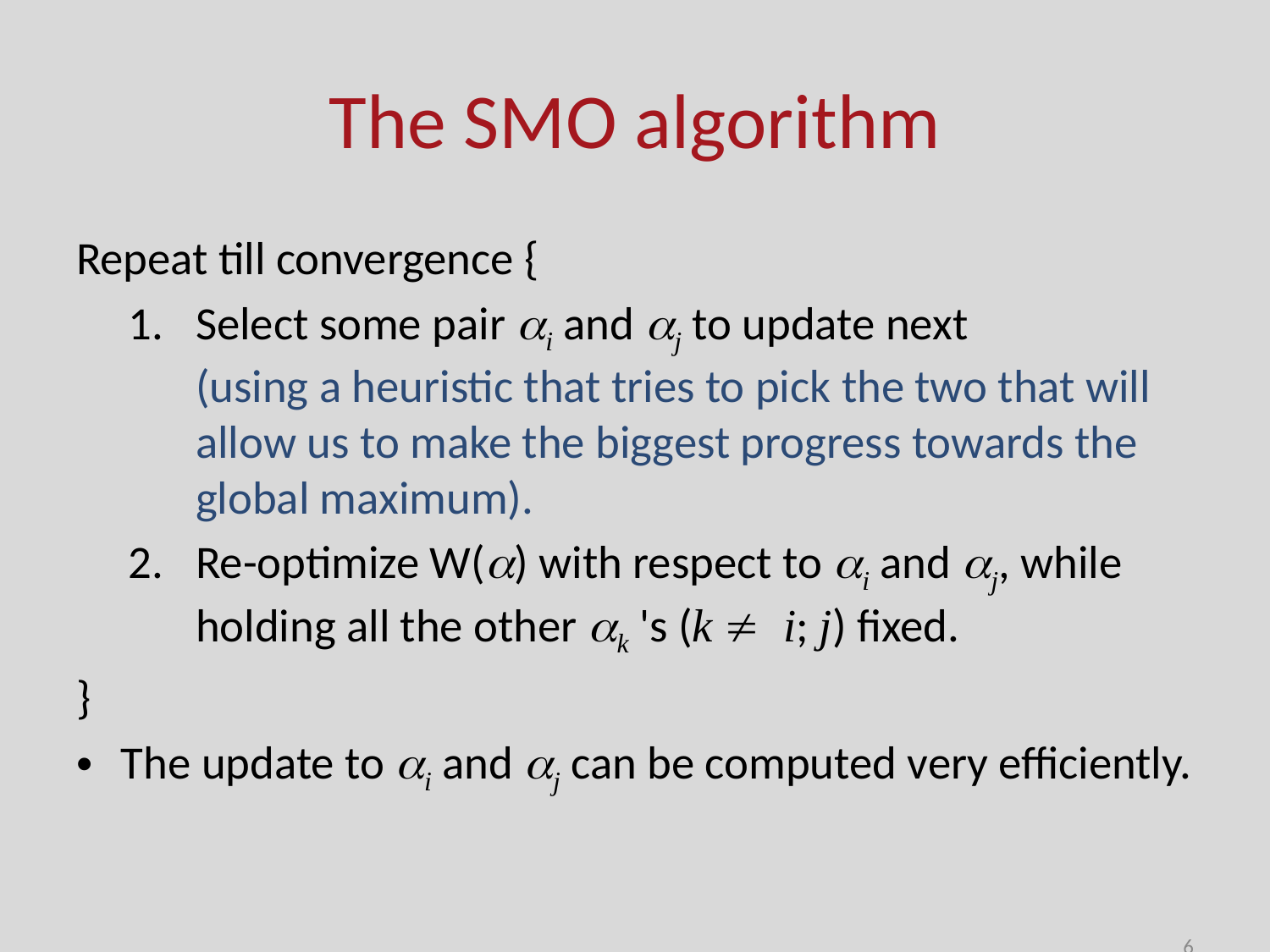

# The SMO algorithm
Repeat till convergence {
Select some pair αi and αj to update next
(using a heuristic that tries to pick the two that will allow us to make the biggest progress towards the global maximum).
Re-optimize W(α) with respect to αi and αj, while holding all the other αk 's (k ≠ i; j) fixed.
}
The update to αi and αj can be computed very efficiently.

6